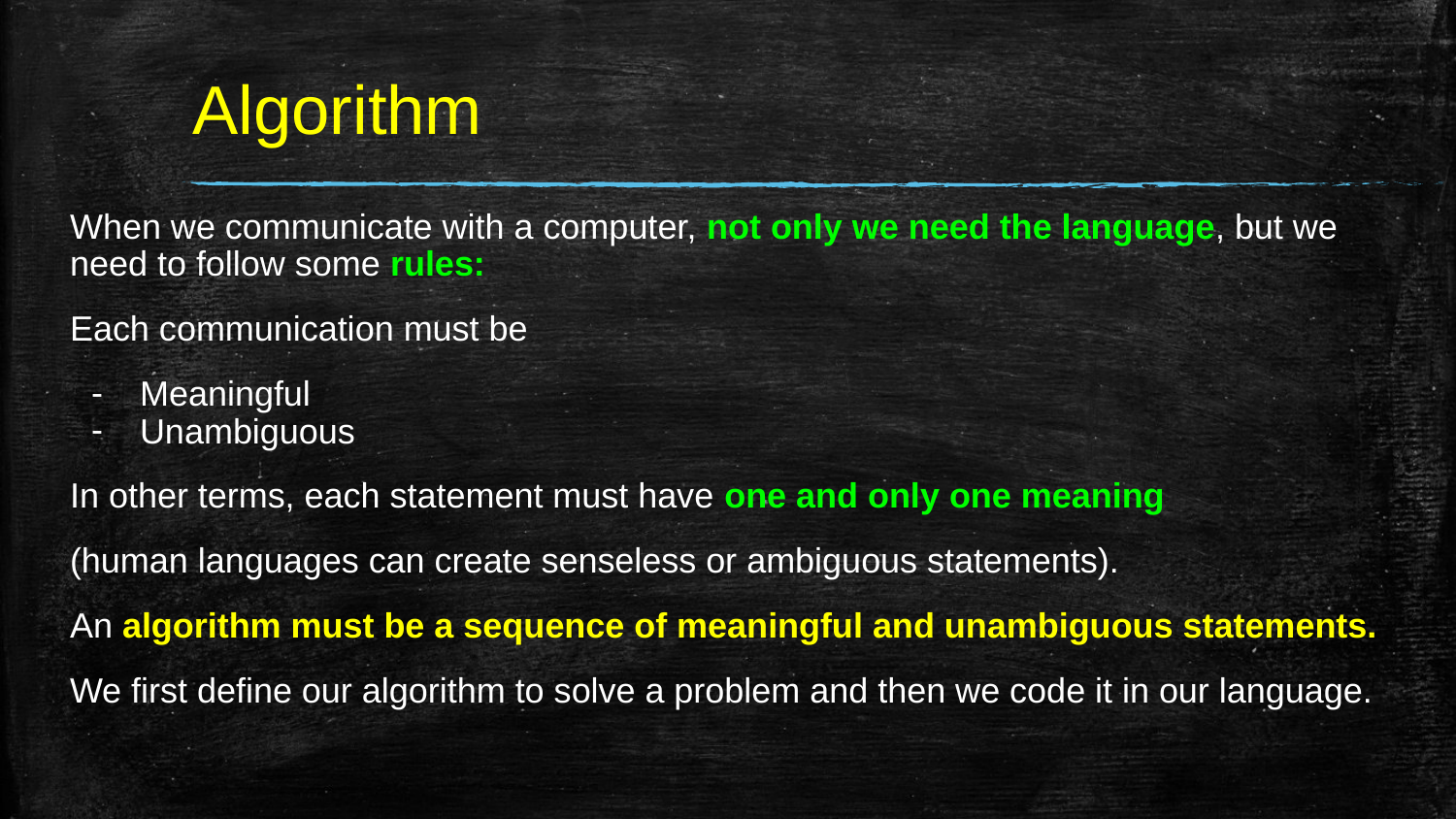

# Algorithm
When we communicate with a computer, not only we need the language, but we need to follow some rules:
Each communication must be
Meaningful
Unambiguous
In other terms, each statement must have one and only one meaning
(human languages can create senseless or ambiguous statements).
An algorithm must be a sequence of meaningful and unambiguous statements.
We first define our algorithm to solve a problem and then we code it in our language.